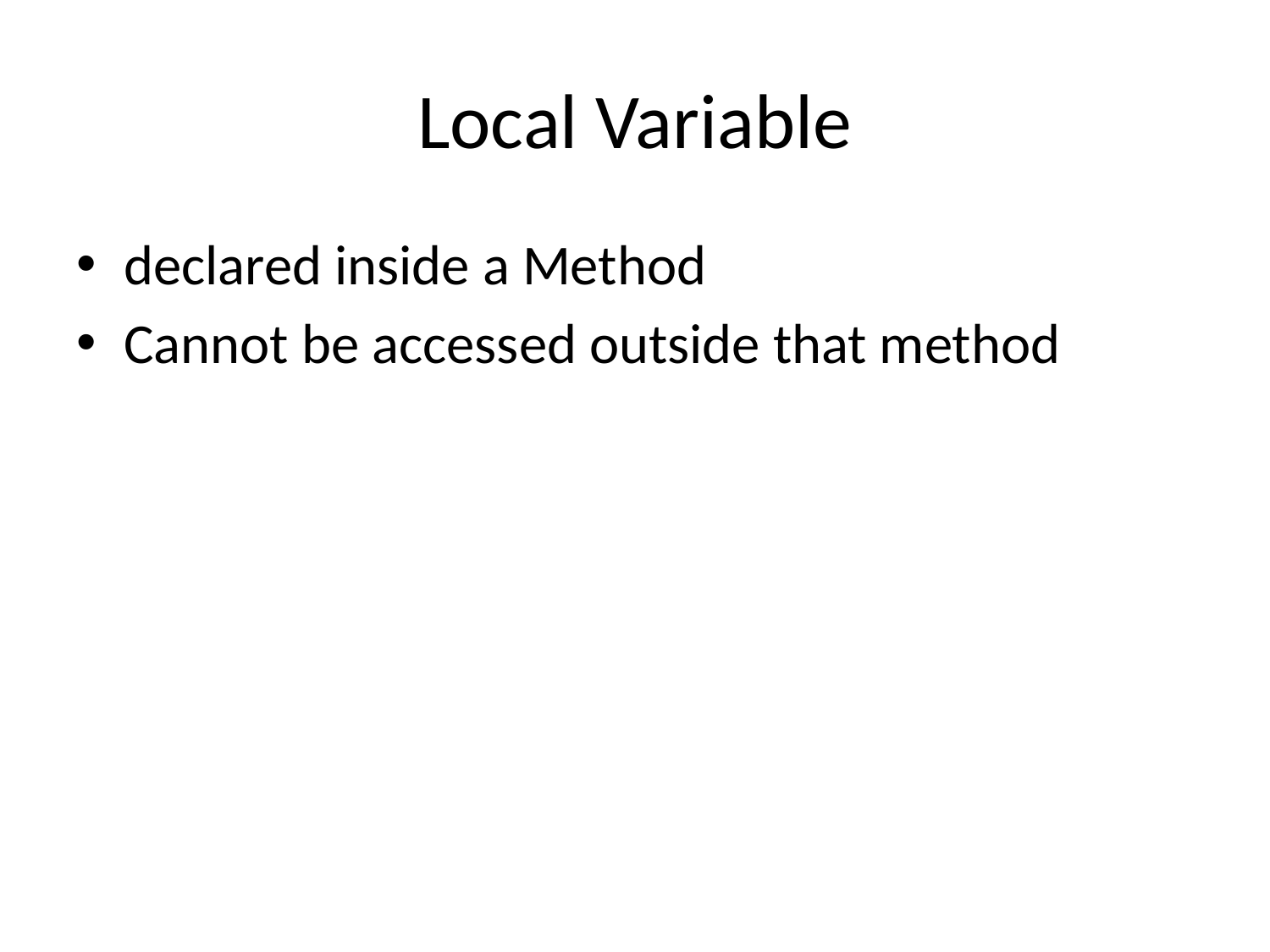

# Local Variable
declared inside a Method
Cannot be accessed outside that method